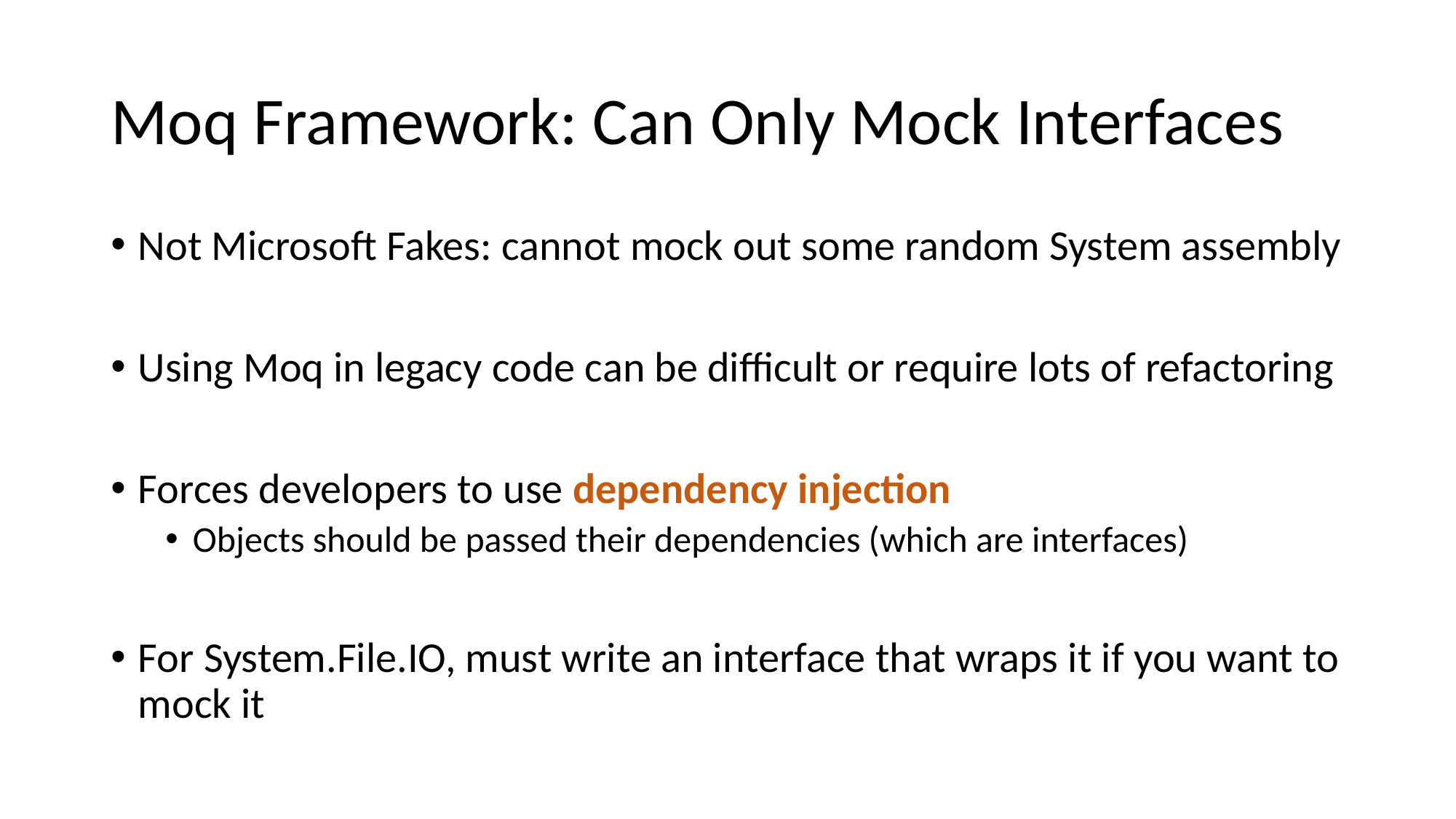

# Moq Framework: Can Only Mock Interfaces
Not Microsoft Fakes: cannot mock out some random System assembly

Using Moq in legacy code can be difficult or require lots of refactoring

Forces developers to use dependency injection
Objects should be passed their dependencies (which are interfaces)

For System.File.IO, must write an interface that wraps it if you want to mock it